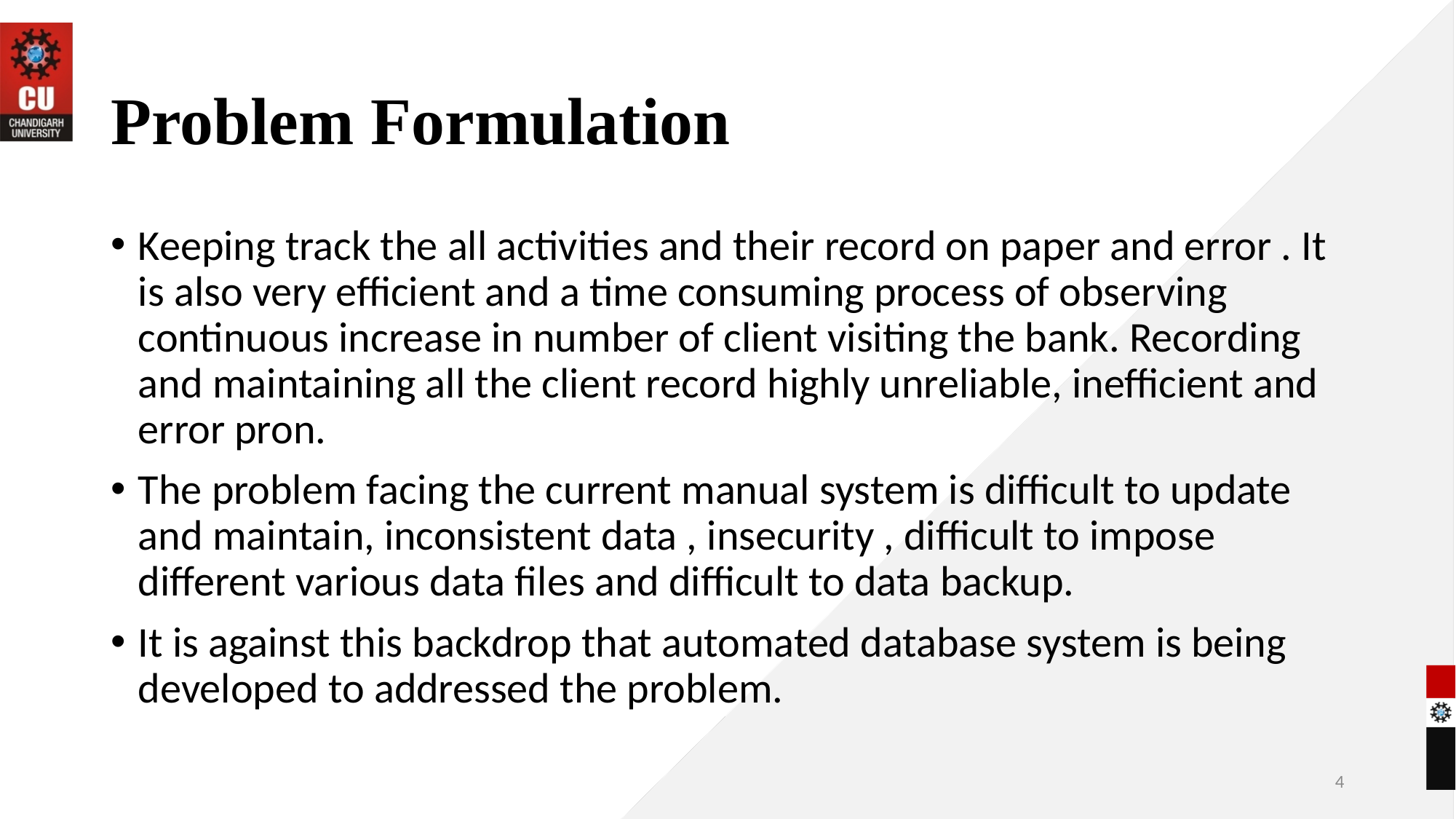

# Problem Formulation
Keeping track the all activities and their record on paper and error . It is also very efficient and a time consuming process of observing continuous increase in number of client visiting the bank. Recording and maintaining all the client record highly unreliable, inefficient and error pron.
The problem facing the current manual system is difficult to update and maintain, inconsistent data , insecurity , difficult to impose different various data files and difficult to data backup.
It is against this backdrop that automated database system is being developed to addressed the problem.
4